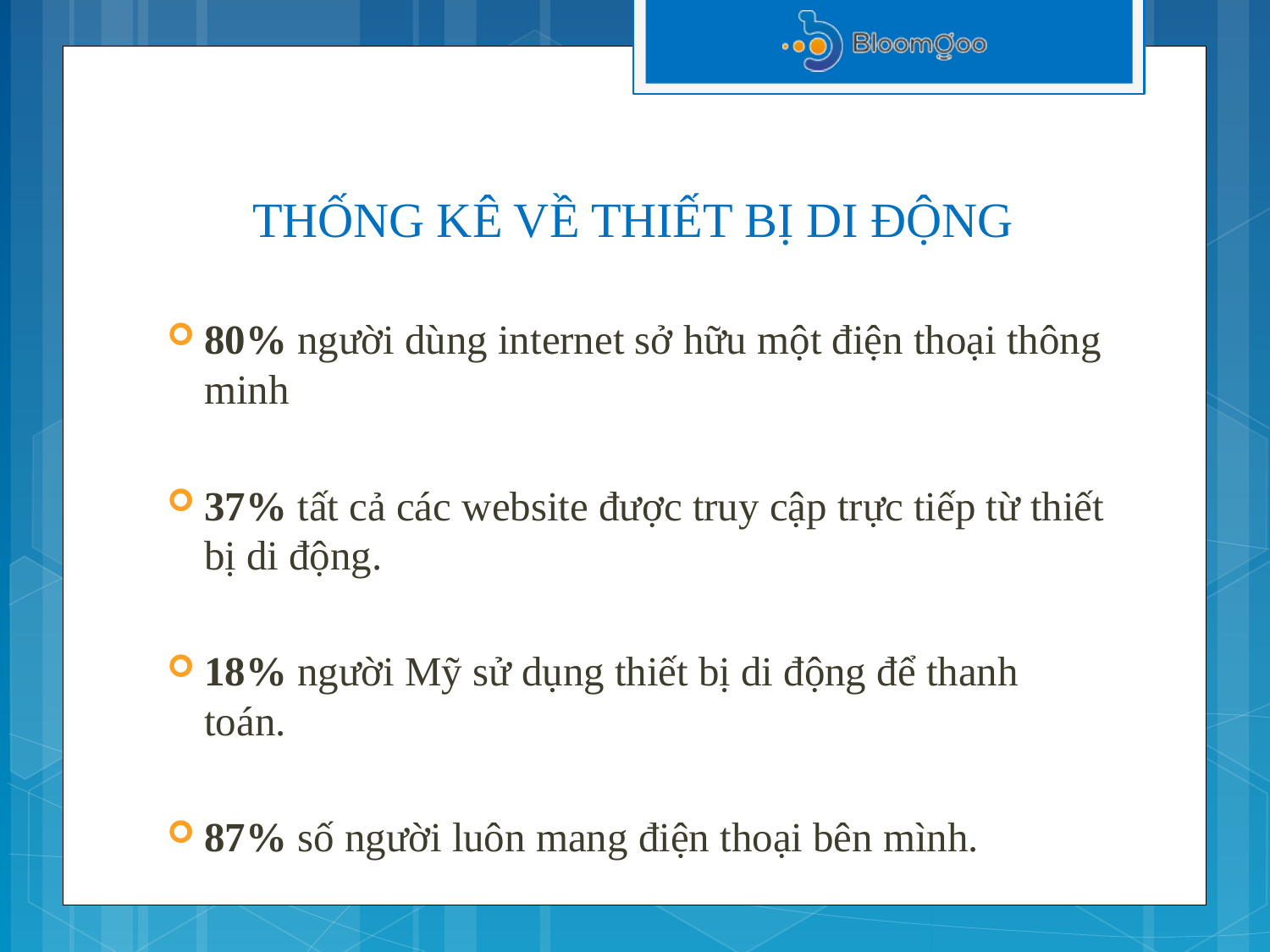

# THỐNG KÊ VỀ THIẾT BỊ DI ĐỘNG
80% người dùng internet sở hữu một điện thoại thông minh

37% tất cả các website được truy cập trực tiếp từ thiết bị di động.

18% người Mỹ sử dụng thiết bị di động để thanh toán.

87% số người luôn mang điện thoại bên mình.